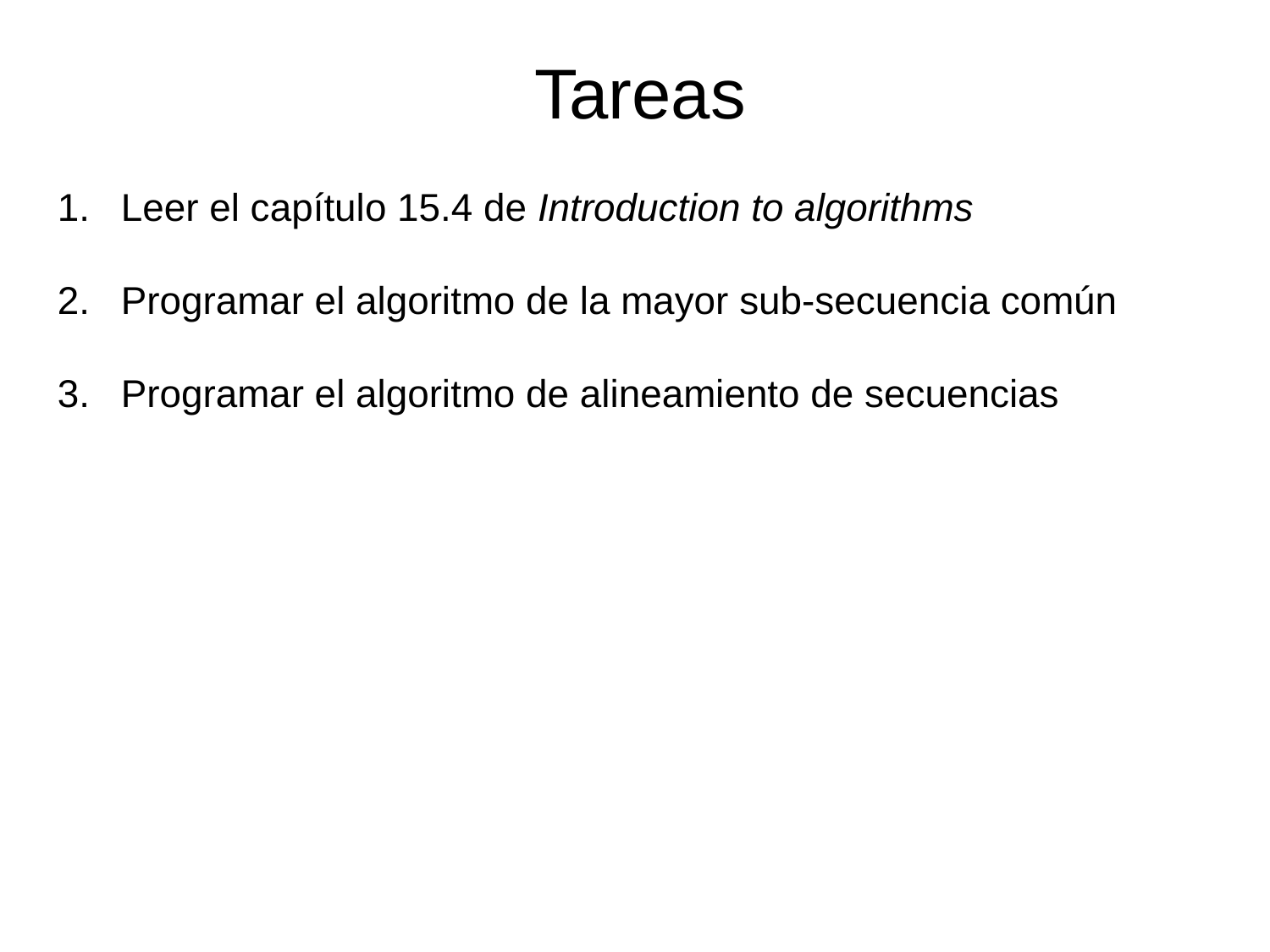

Tareas
Leer el capítulo 15.4 de Introduction to algorithms

Programar el algoritmo de la mayor sub-secuencia común

Programar el algoritmo de alineamiento de secuencias